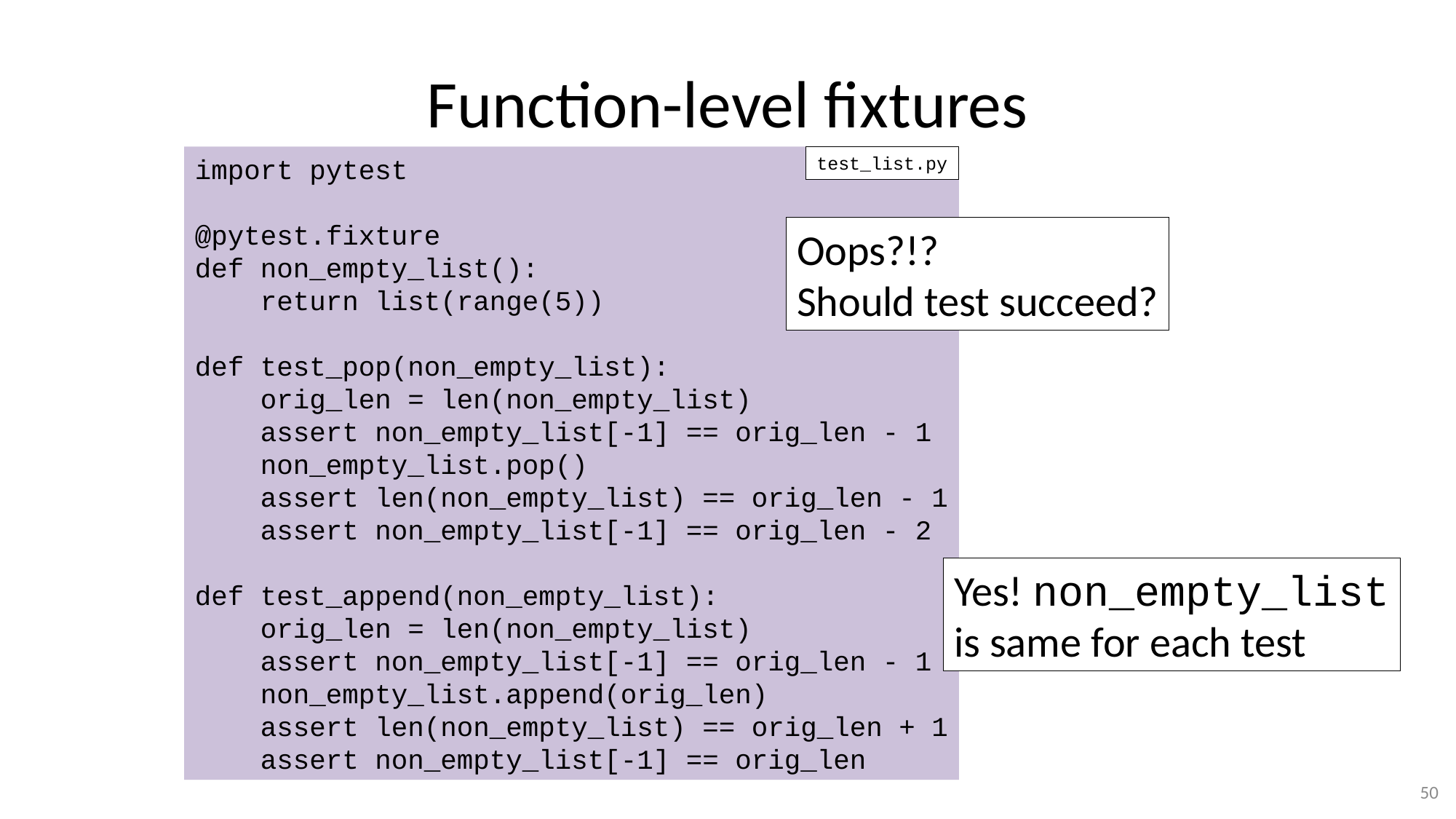

# Function-level fixtures
import pytest

@pytest.fixture
def non_empty_list():
    return list(range(5))

def test_pop(non_empty_list):
    orig_len = len(non_empty_list)
    assert non_empty_list[-1] == orig_len - 1
    non_empty_list.pop()
    assert len(non_empty_list) == orig_len - 1
    assert non_empty_list[-1] == orig_len - 2

def test_append(non_empty_list):
    orig_len = len(non_empty_list)
    assert non_empty_list[-1] == orig_len - 1
    non_empty_list.append(orig_len)
    assert len(non_empty_list) == orig_len + 1
    assert non_empty_list[-1] == orig_len
test_list.py
Oops?!?
Should test succeed?
Yes! non_empty_list
is same for each test
50